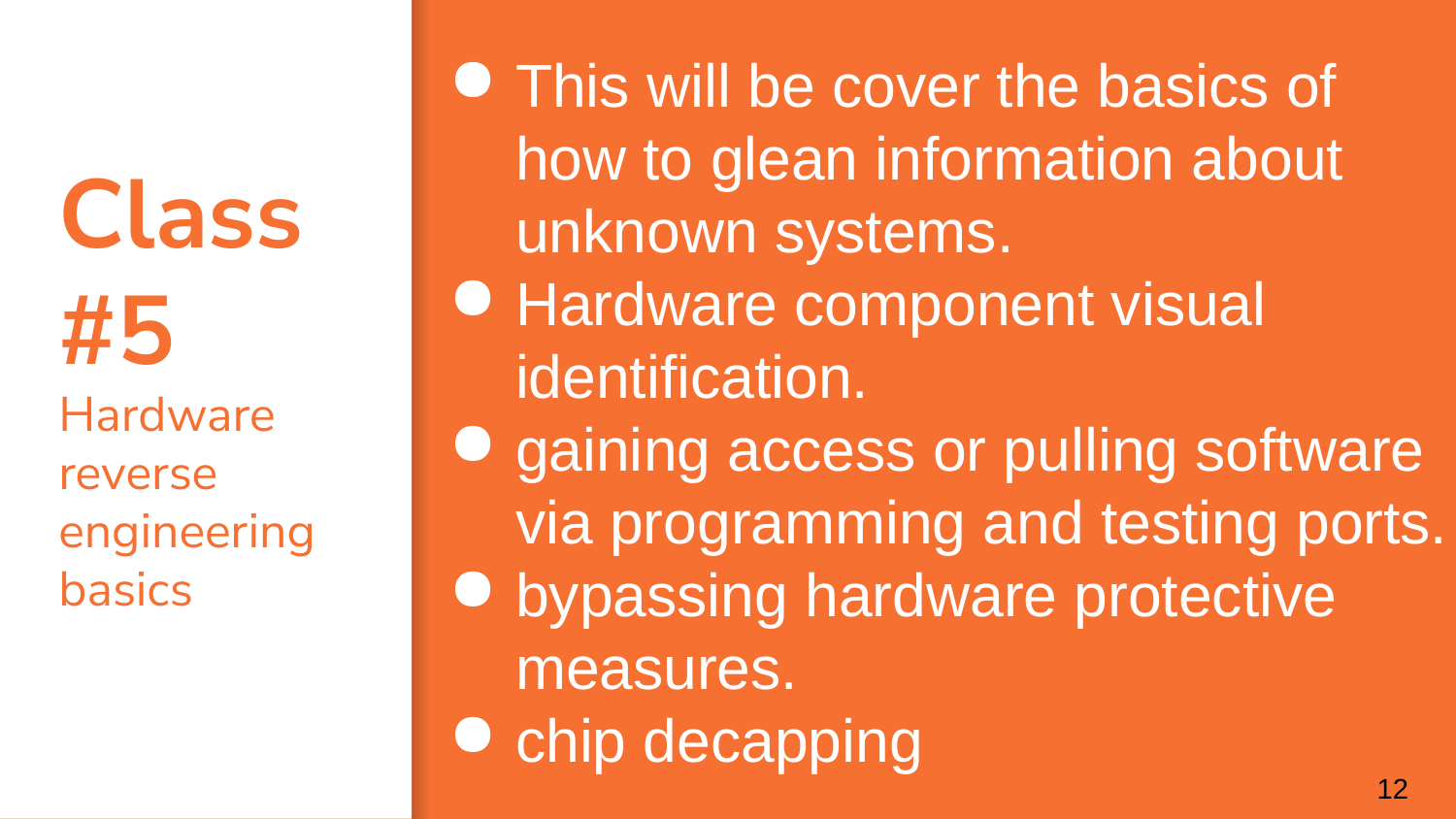

This will be cover the basics of how to glean information about unknown systems.
Hardware component visual identification.
gaining access or pulling software via programming and testing ports.
bypassing hardware protective measures.
chip decapping

# Class #5
Hardware reverse engineering basics
12